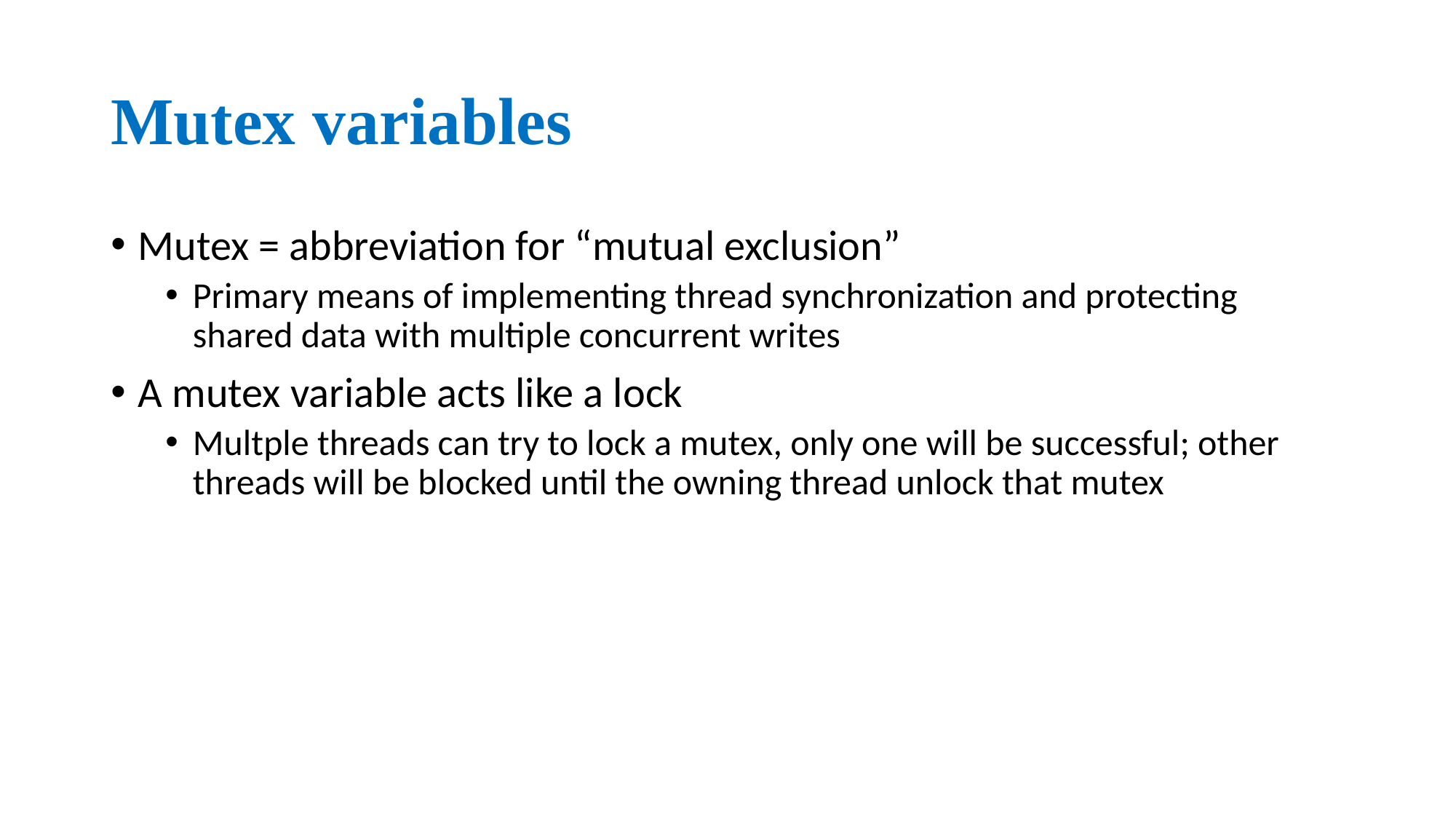

# Mutex variables
Mutex = abbreviation for “mutual exclusion”
Primary means of implementing thread synchronization and protecting shared data with multiple concurrent writes
A mutex variable acts like a lock
Multple threads can try to lock a mutex, only one will be successful; other threads will be blocked until the owning thread unlock that mutex